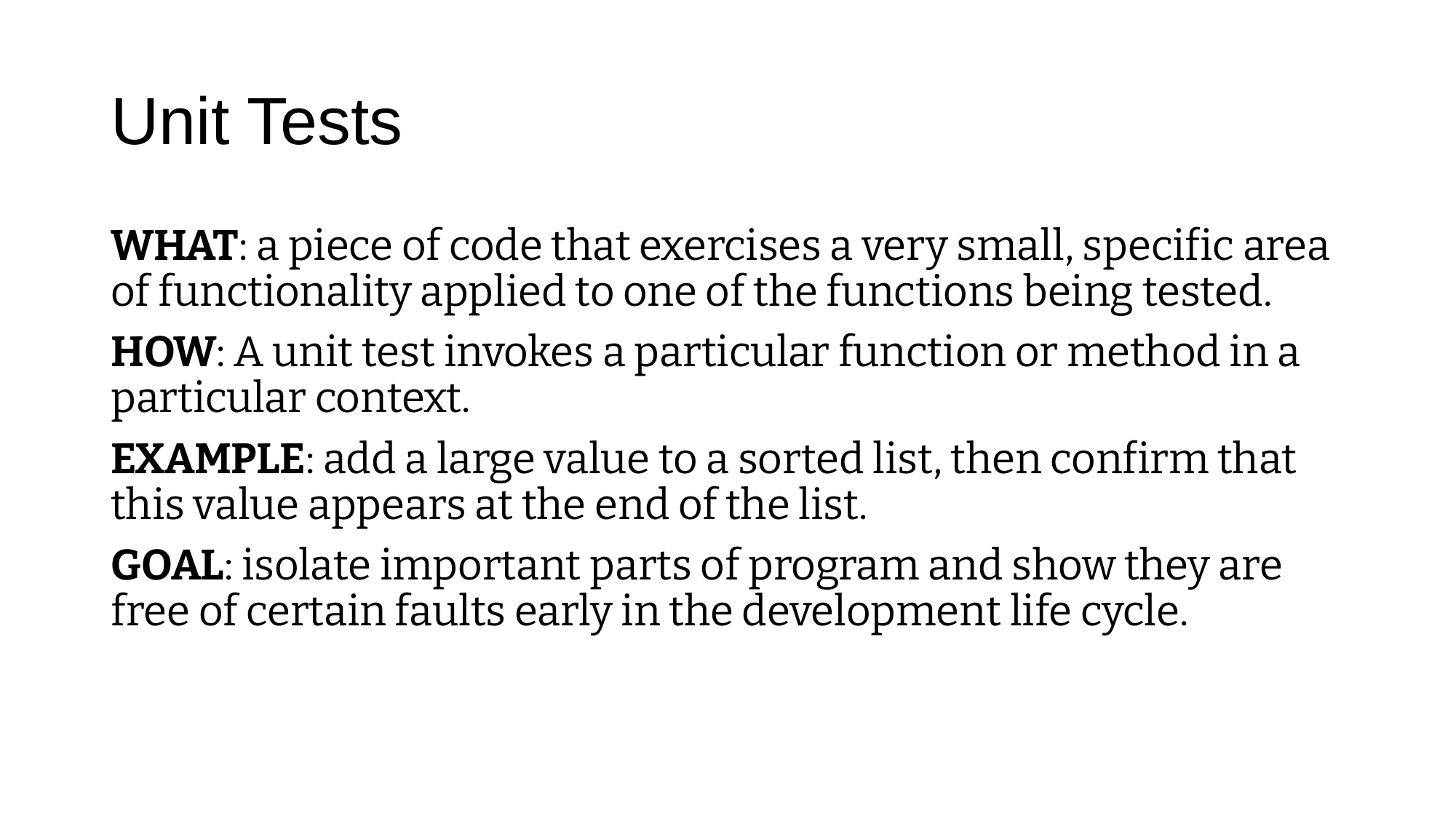

# Unit Tests
WHAT: a piece of code that exercises a very small, specific area of functionality applied to one of the functions being tested.
HOW: A unit test invokes a particular function or method in a particular context.
EXAMPLE: add a large value to a sorted list, then confirm that this value appears at the end of the list.
GOAL: isolate important parts of program and show they are free of certain faults early in the development life cycle.